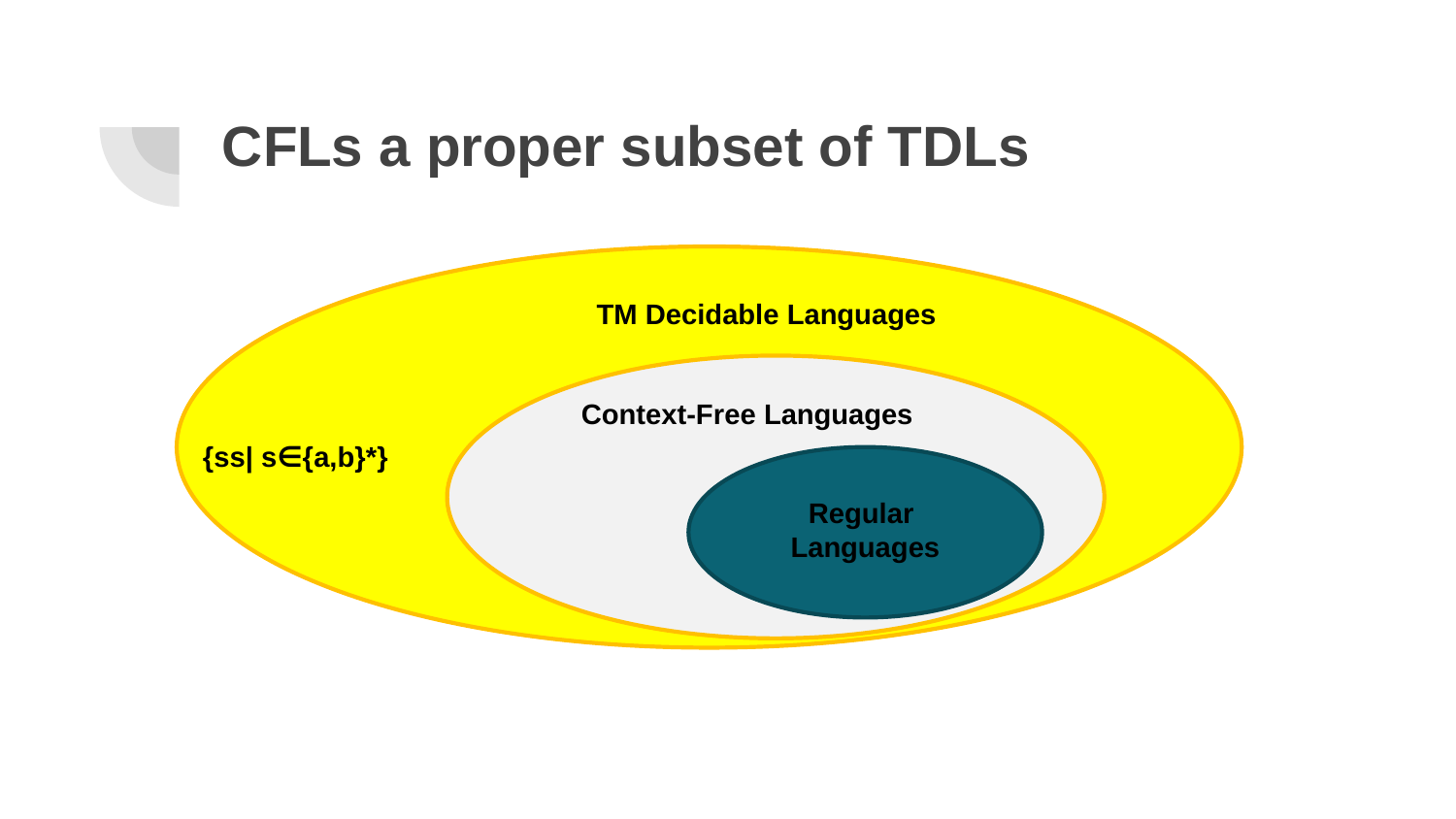

# CFLs a proper subset of TDLs

TM Decidable Languages

Context-Free Languages
{ss| s∈{a,b}*}

Regular
Languages